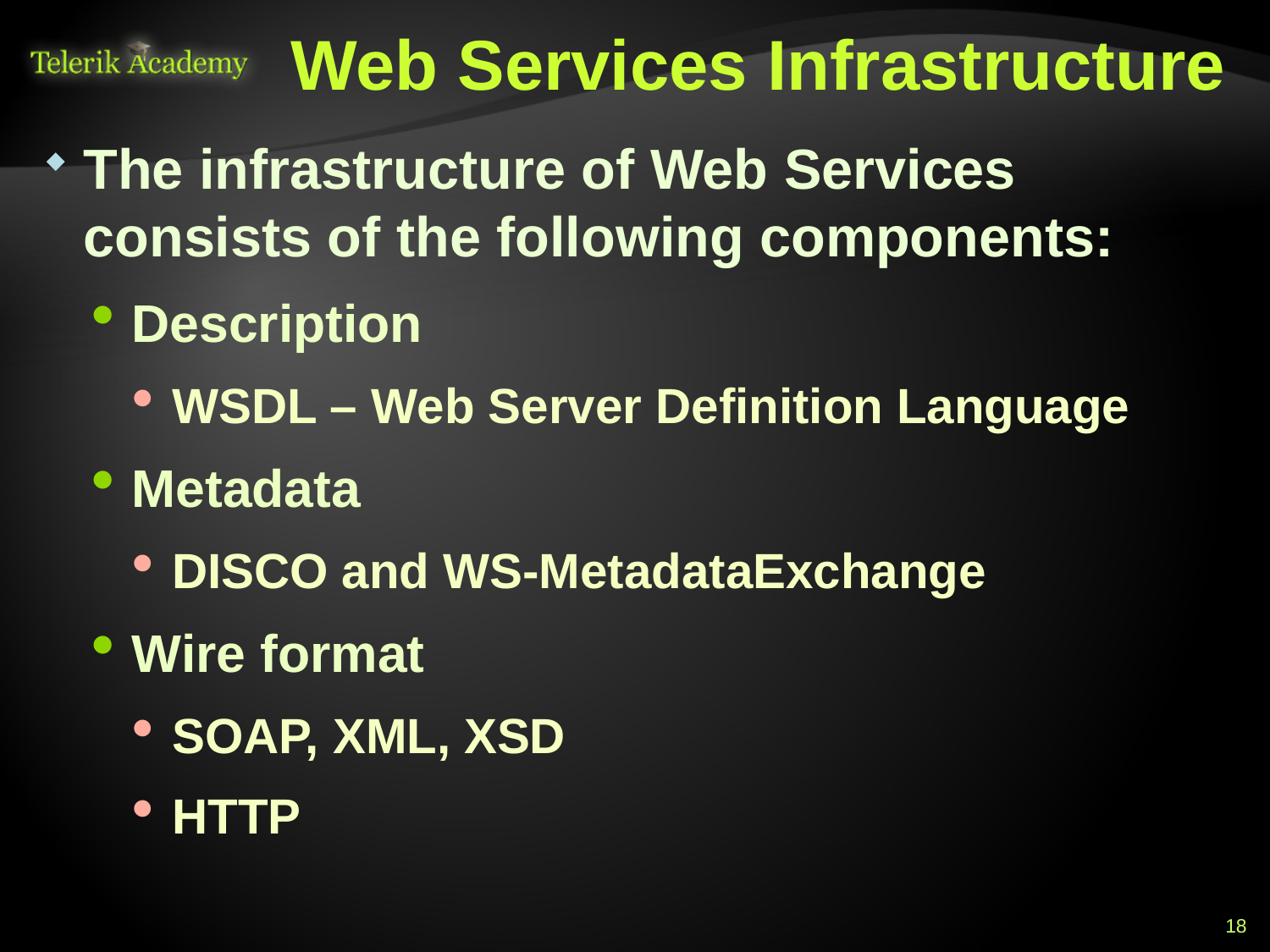

# Web Services Infrastructure
The infrastructure of Web Services consists of the following components:
Description
WSDL – Web Server Definition Language
Metadata
DISCO and WS-MetadataExchange
Wire format
SOAP, XML, XSD
HTTP
18